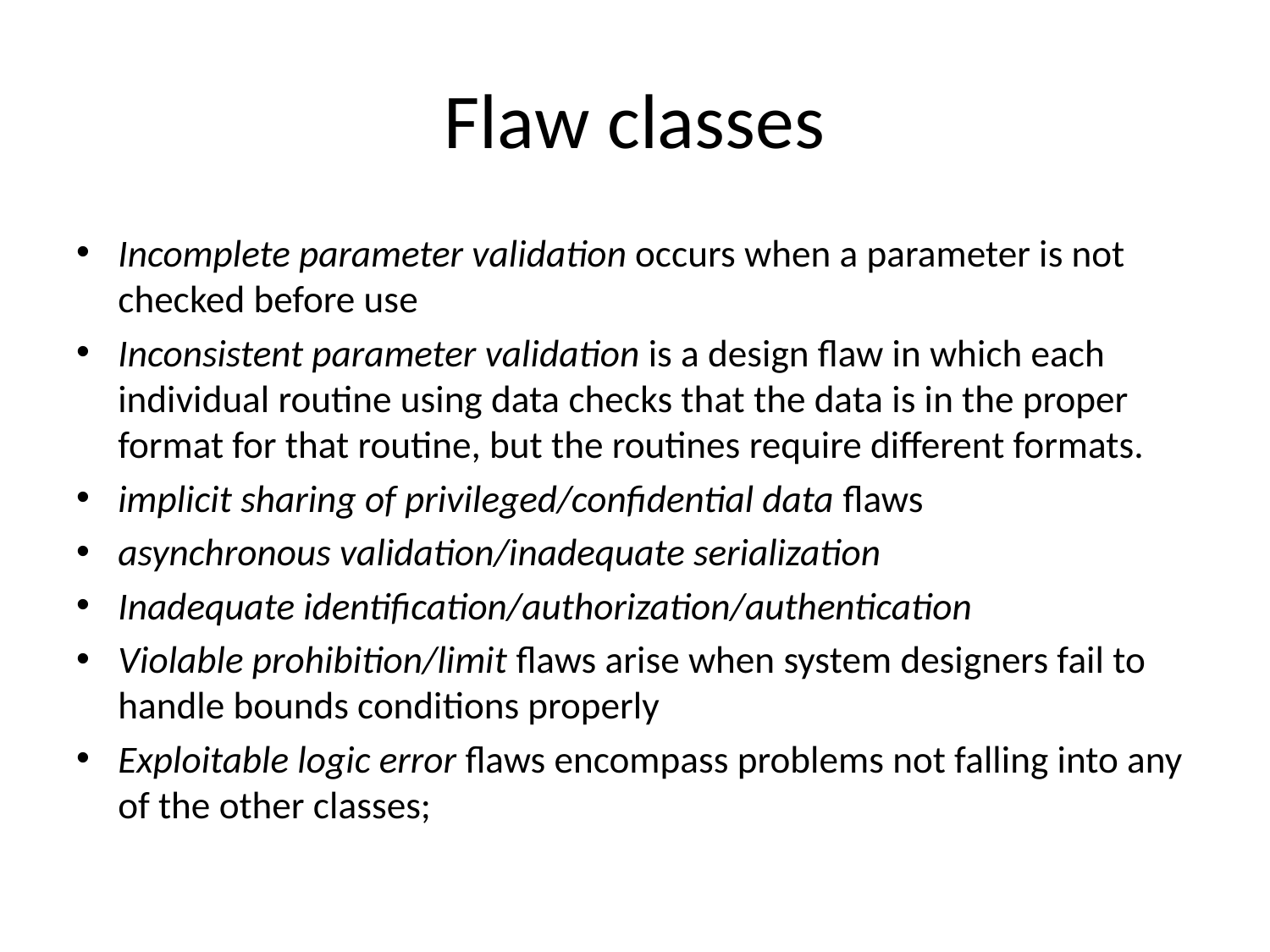

# Flaw classes
Incomplete parameter validation occurs when a parameter is not checked before use
Inconsistent parameter validation is a design flaw in which each individual routine using data checks that the data is in the proper format for that routine, but the routines require different formats.
implicit sharing of privileged/confidential data flaws
asynchronous validation/inadequate serialization
Inadequate identification/authorization/authentication
Violable prohibition/limit flaws arise when system designers fail to handle bounds conditions properly
Exploitable logic error flaws encompass problems not falling into any of the other classes;